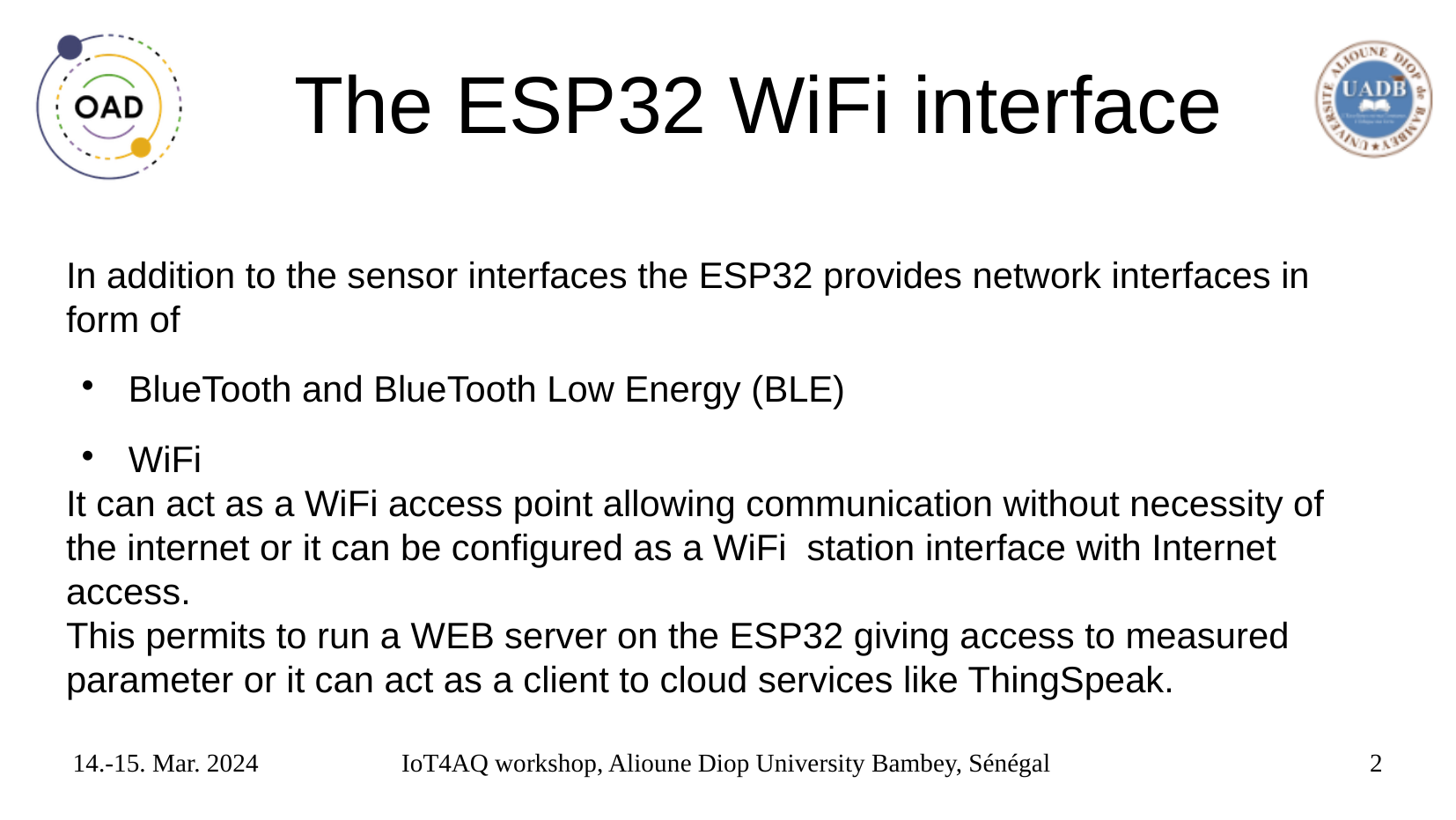

# The ESP32 WiFi interface
In addition to the sensor interfaces the ESP32 provides network interfaces in form of
BlueTooth and BlueTooth Low Energy (BLE)
WiFi
It can act as a WiFi access point allowing communication without necessity of the internet or it can be configured as a WiFi  station interface with Internet access.
This permits to run a WEB server on the ESP32 giving access to measured parameter or it can act as a client to cloud services like ThingSpeak.
14.-15. Mar. 2024
IoT4AQ workshop, Alioune Diop University Bambey, Sénégal
2